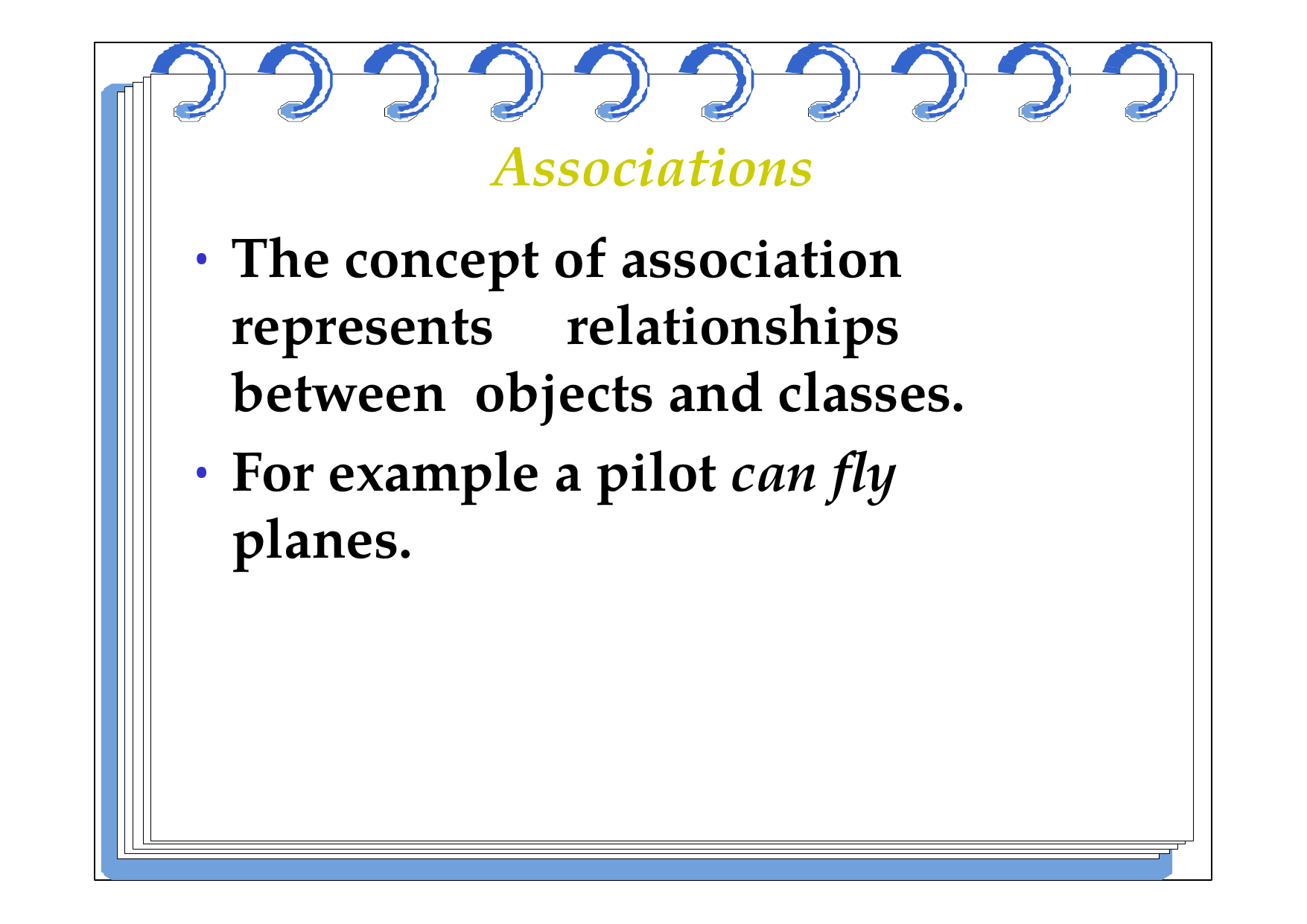

Associations
The concept of association  represents	relationships between  objects and classes.
For example a pilot can fly planes.